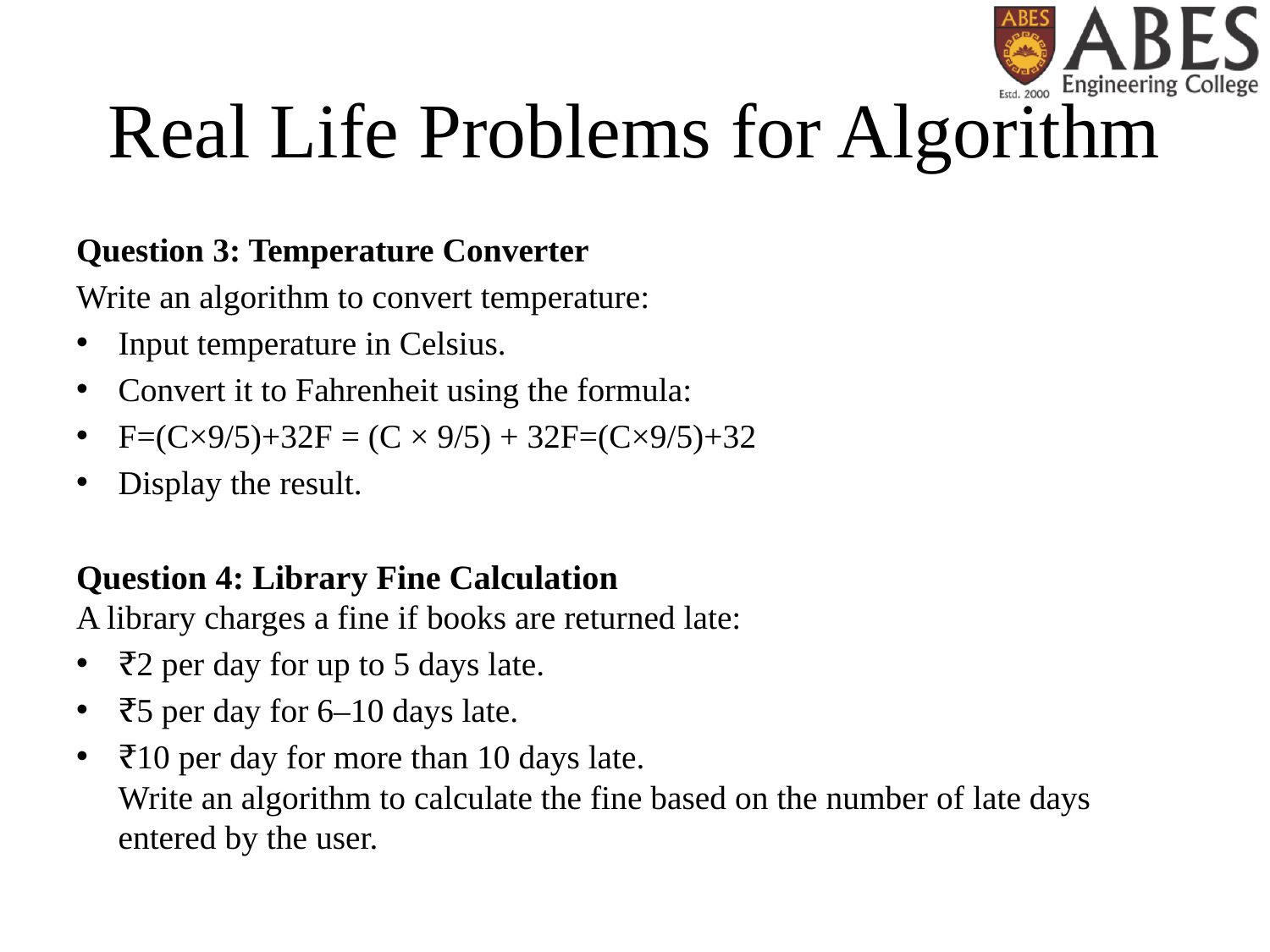

# Real Life Problems for Algorithm
Question 3: Temperature Converter
Write an algorithm to convert temperature:
Input temperature in Celsius.
Convert it to Fahrenheit using the formula:
F=(C×9/5)+32F = (C × 9/5) + 32F=(C×9/5)+32
Display the result.

Question 4: Library Fine Calculation
A library charges a fine if books are returned late:
₹2 per day for up to 5 days late.
₹5 per day for 6–10 days late.
₹10 per day for more than 10 days late.
Write an algorithm to calculate the fine based on the number of late days entered by the user.